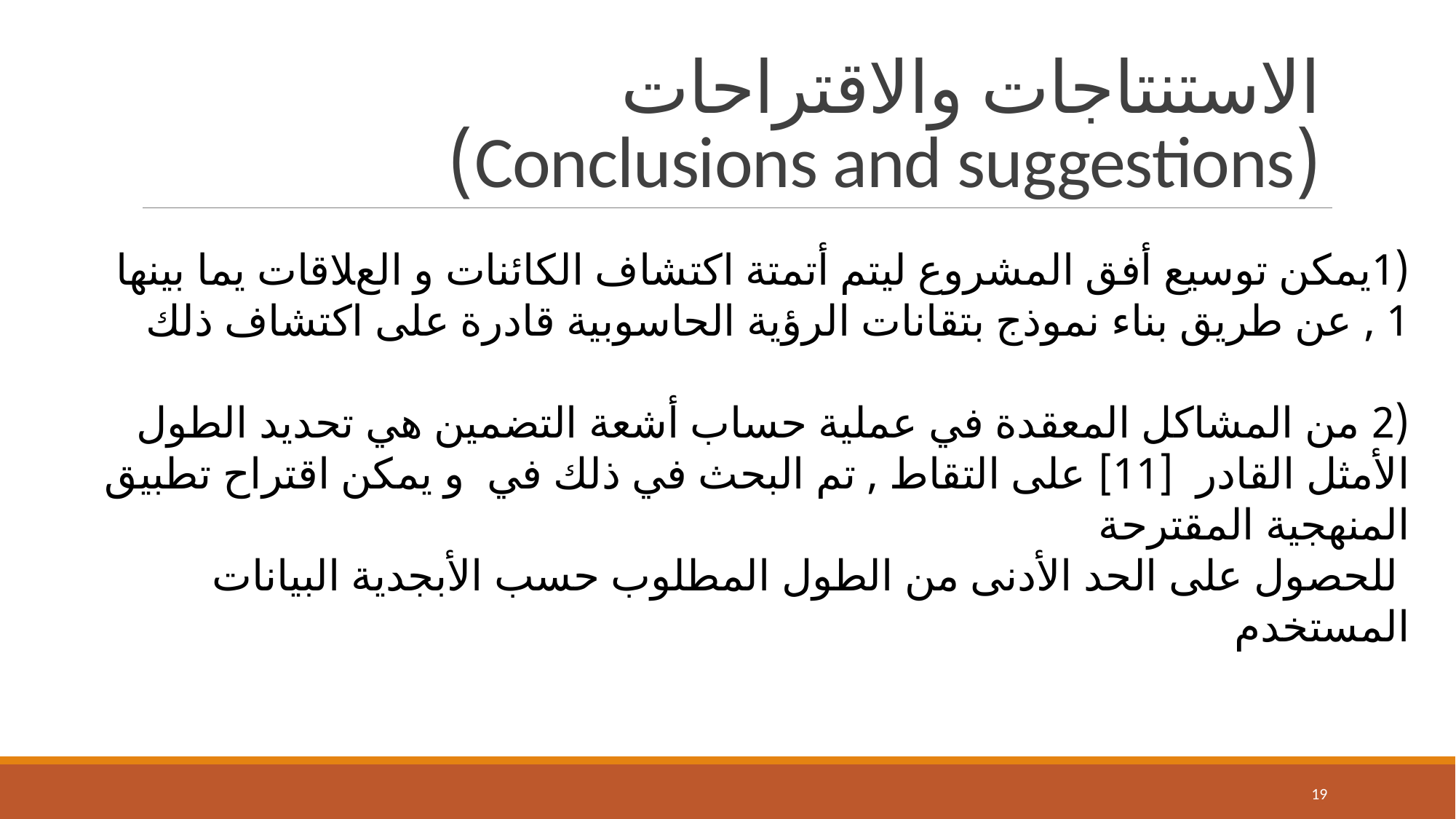

# الاستنتاجات والاقتراحات (Conclusions and suggestions)
(1يمكن توسيع أفق المشروع ليتم أتمتة اكتشاف الكائنات و العﻼقات يما بينها 1 , عن طريق بناء نموذج بتقانات الرؤية الحاسوبية قادرة على اكتشاف ذلك

(2 من المشاكل المعقدة في عملية حساب أشعة التضمين هي تحديد الطول اﻷمثل القادر  [11] على التقاط , تم البحث في ذلك في  و يمكن اقتراح تطبيق المنهجية المقترحة
 للحصول على الحد اﻷدنى من الطول المطلوب حسب اﻷبجدية البيانات المستخدم
19